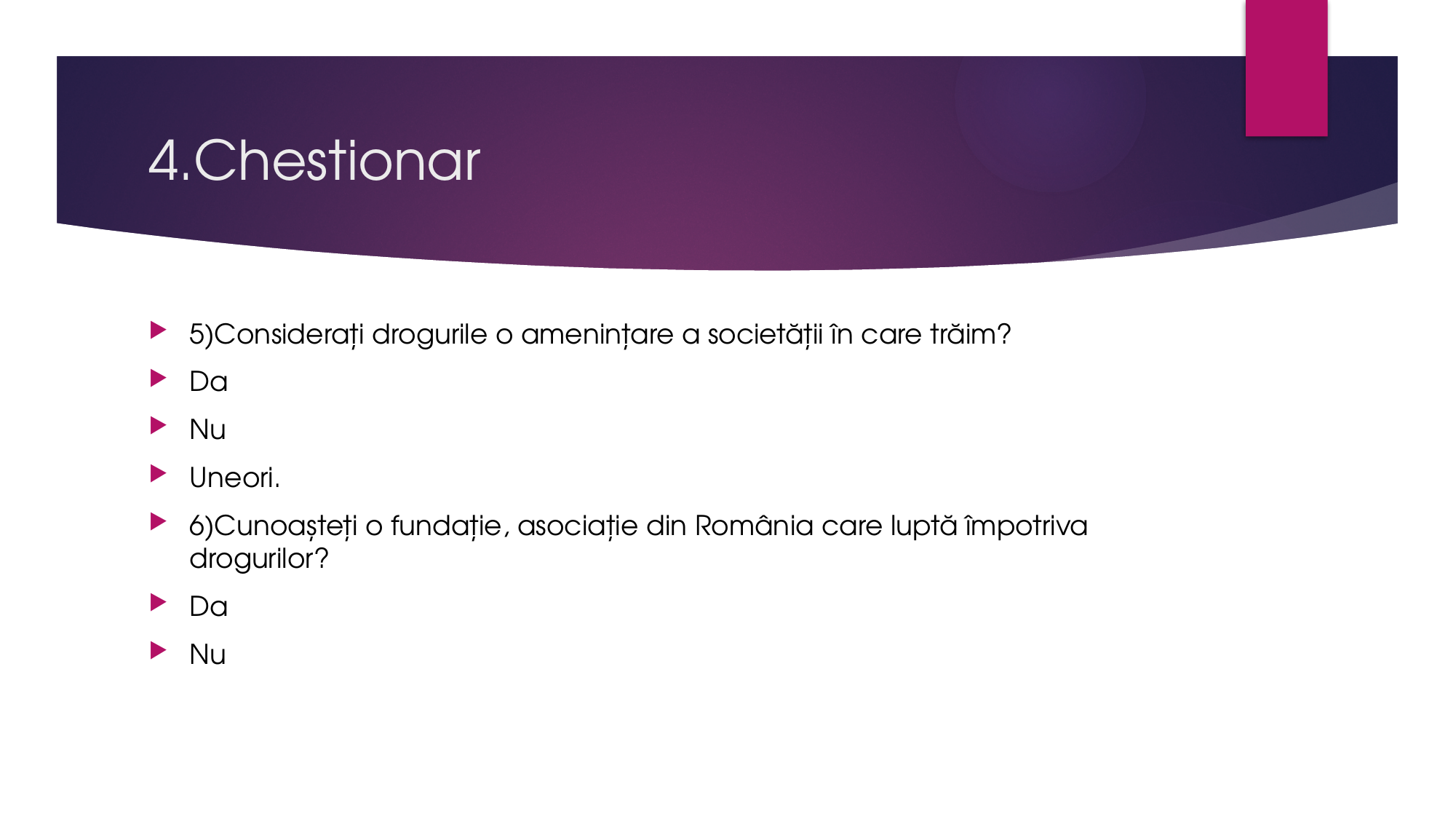

# 4.Chestionar
5)Considerați drogurile o amenințare a societății în care trăim?
Da
Nu
Uneori.
6)Cunoașteți o fundație, asociație din România care luptă împotriva drogurilor?
Da
Nu